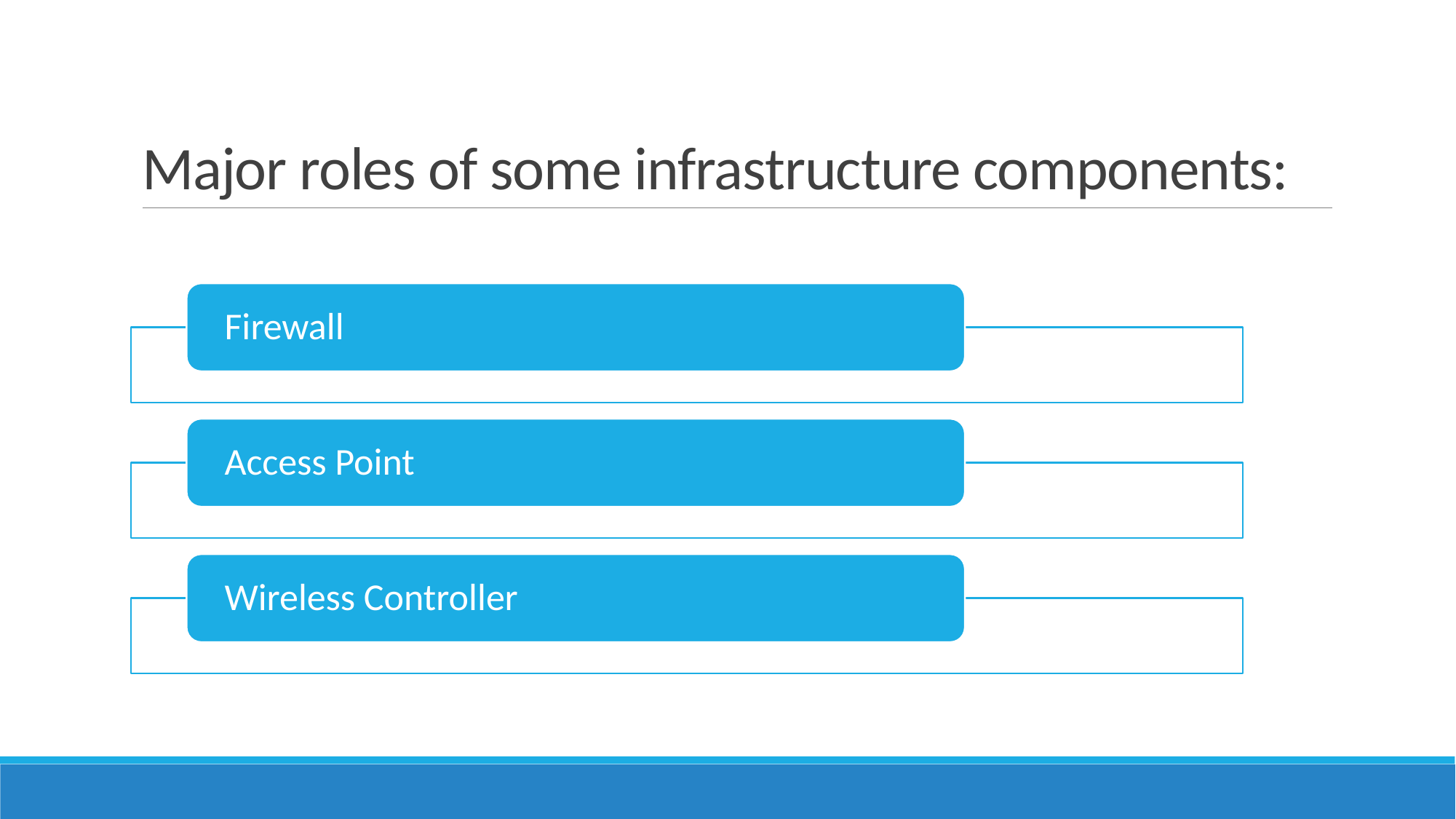

# Major roles of some infrastructure components:
Firewall
Access Point
Wireless Controller